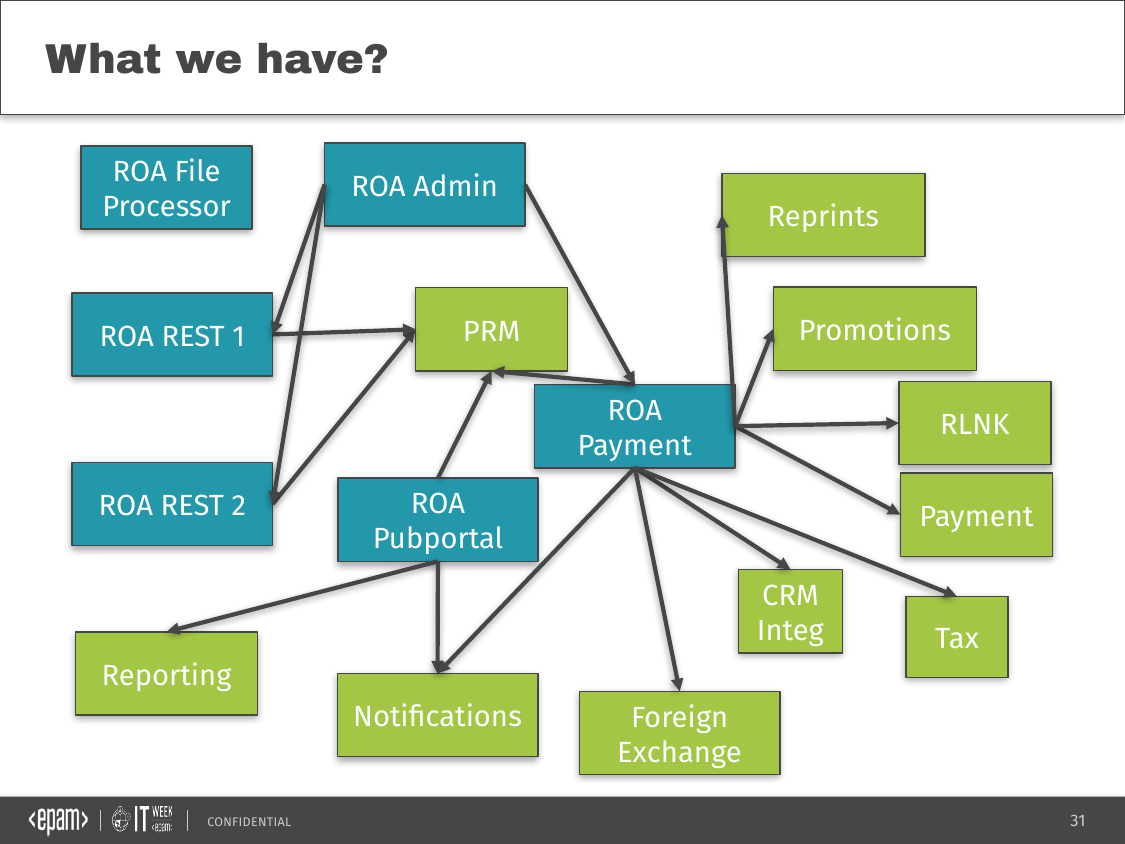

What we have?
ROA Admin
ROA File Processor
Reprints
Promotions
PRM
ROA REST 1
RLNK
ROA Payment
ROA REST 2
Payment
ROA Pubportal
CRM Integ
Tax
Reporting
Notifications
Foreign Exchange